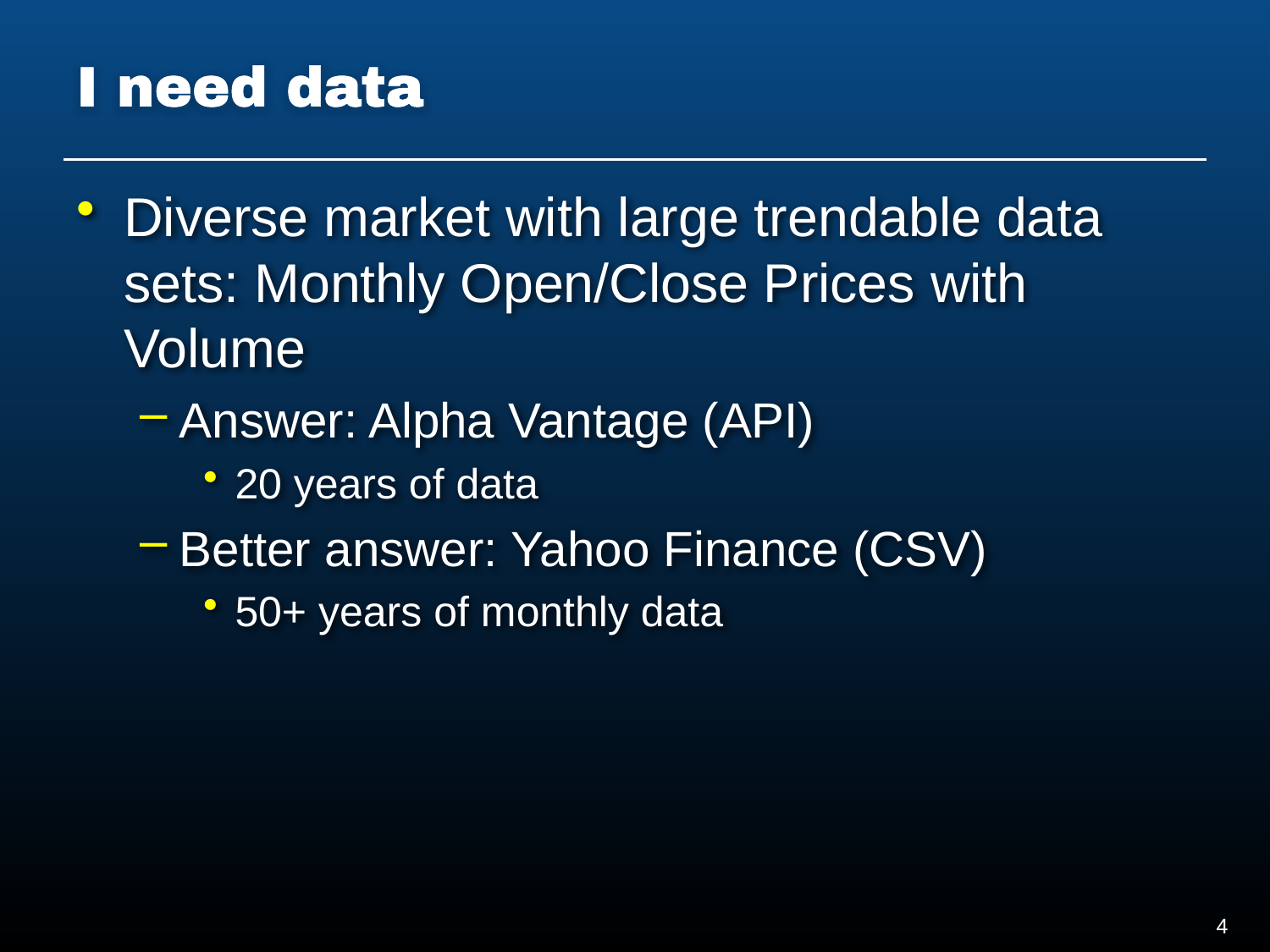

# I need data
Diverse market with large trendable data sets: Monthly Open/Close Prices with Volume
Answer: Alpha Vantage (API)
20 years of data
Better answer: Yahoo Finance (CSV)
50+ years of monthly data

4